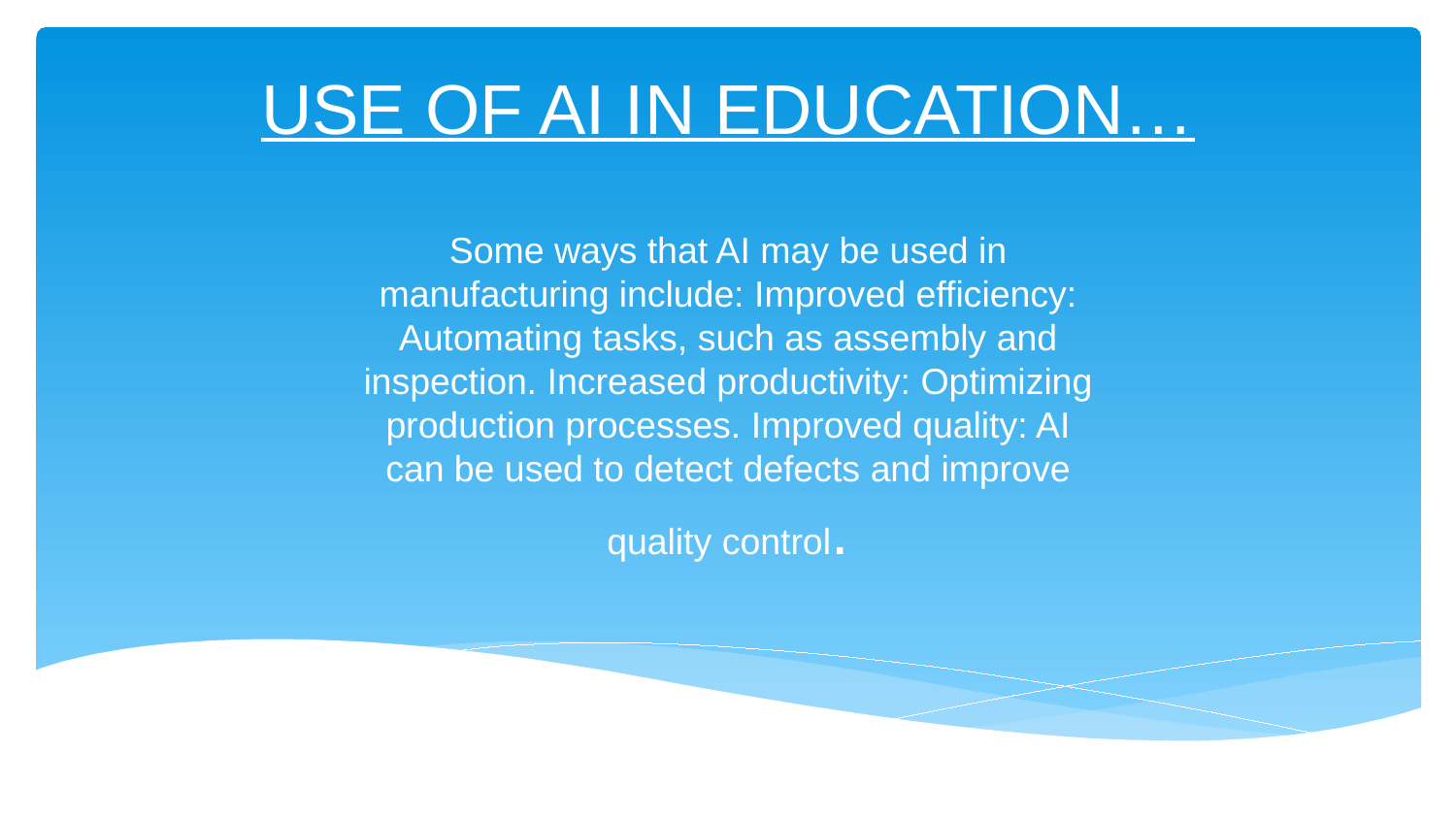

# USE OF AI IN EDUCATION…
Some ways that AI may be used in manufacturing include: Improved efficiency: Automating tasks, such as assembly and inspection. Increased productivity: Optimizing production processes. Improved quality: AI can be used to detect defects and improve quality control.